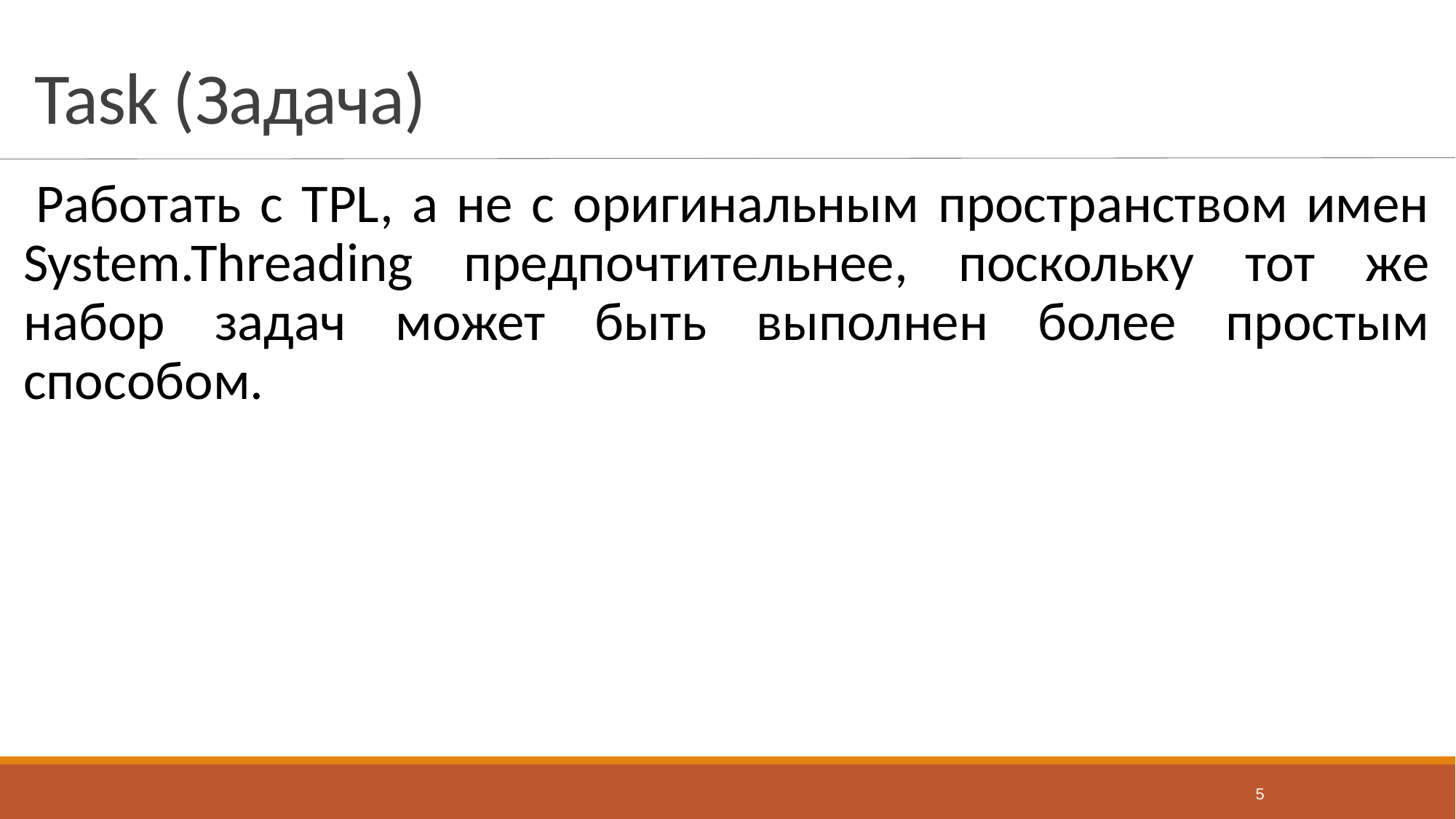

# Task (Задача)
Работать с TPL, а не с оригинальным пространством имен System.Threading предпочтительнее, поскольку тот же набор задач может быть выполнен более простым способом.
5